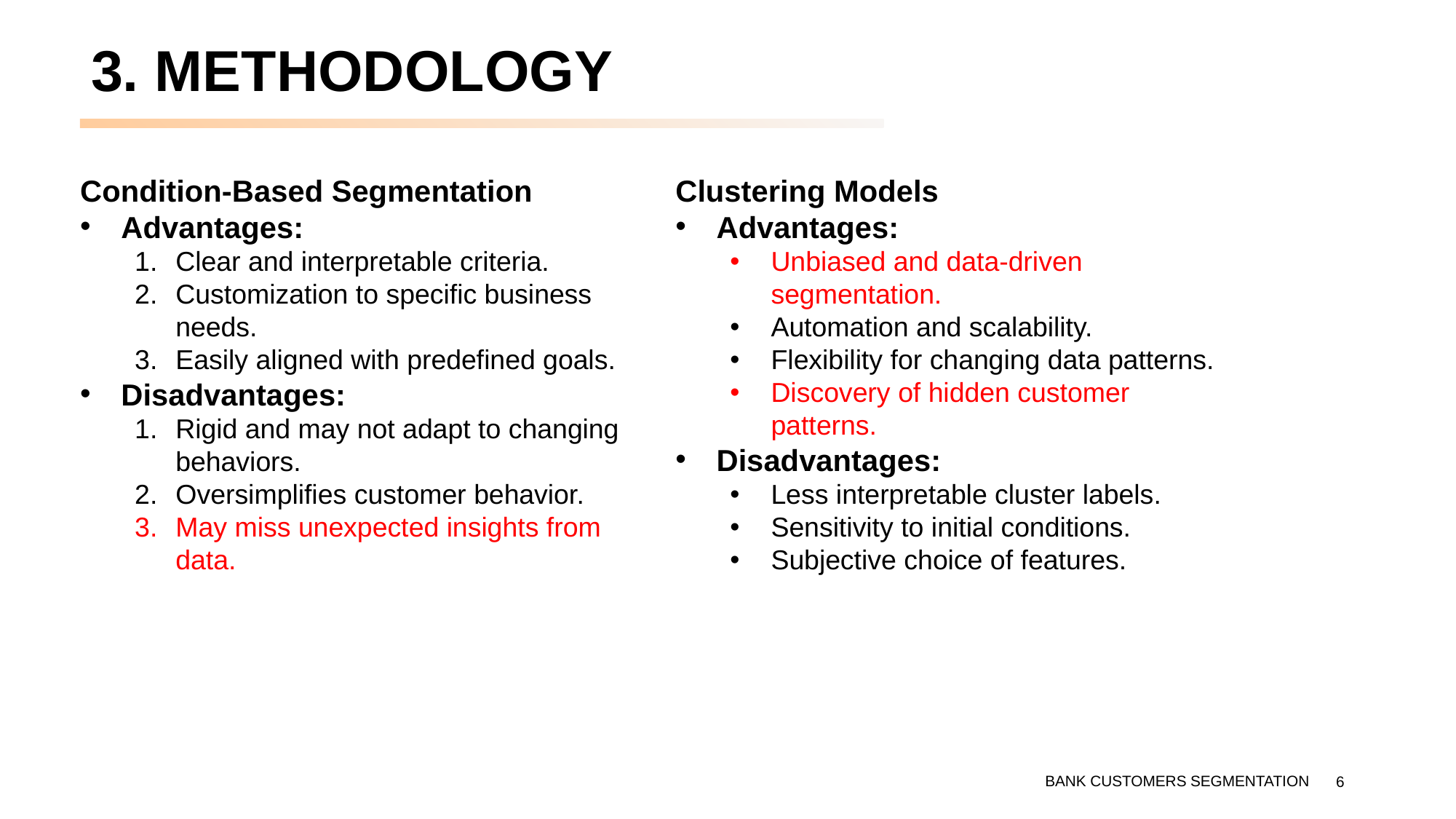

# 3. METHODOLOGY

Condition-Based Segmentation
Advantages:
Clear and interpretable criteria.
Customization to specific business needs.
Easily aligned with predefined goals.
Disadvantages:
Rigid and may not adapt to changing behaviors.
Oversimplifies customer behavior.
May miss unexpected insights from data.
Clustering Models
Advantages:
Unbiased and data-driven segmentation.
Automation and scalability.
Flexibility for changing data patterns.
Discovery of hidden customer patterns.
Disadvantages:
Less interpretable cluster labels.
Sensitivity to initial conditions.
Subjective choice of features.
6
BANK CUSTOMERS SEGMENTATION